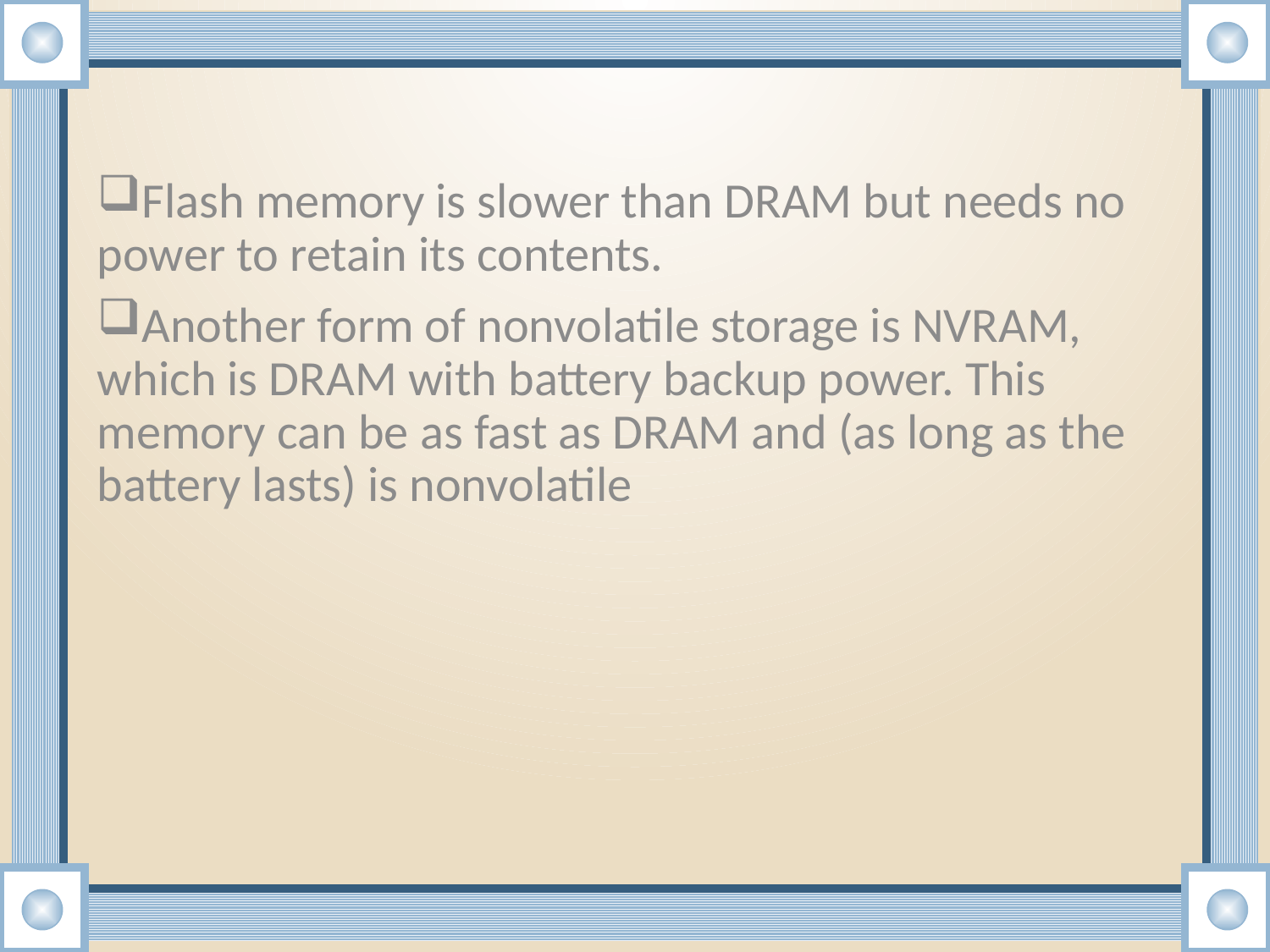

Flash memory is slower than DRAM but needs no power to retain its contents.
Another form of nonvolatile storage is NVRAM, which is DRAM with battery backup power. This memory can be as fast as DRAM and (as long as the battery lasts) is nonvolatile